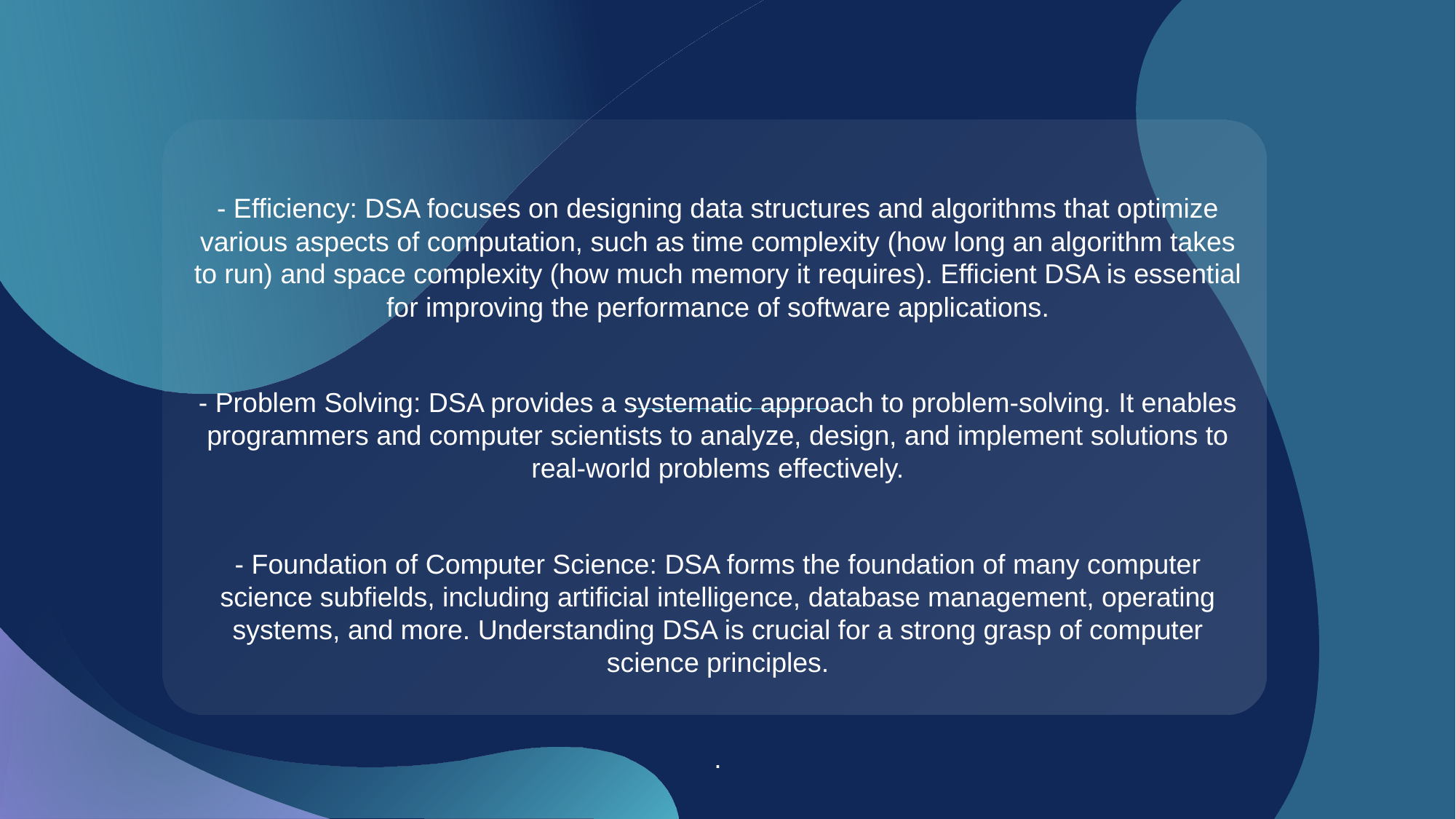

- Efficiency: DSA focuses on designing data structures and algorithms that optimize various aspects of computation, such as time complexity (how long an algorithm takes to run) and space complexity (how much memory it requires). Efficient DSA is essential for improving the performance of software applications.

- Problem Solving: DSA provides a systematic approach to problem-solving. It enables programmers and computer scientists to analyze, design, and implement solutions to real-world problems effectively.

- Foundation of Computer Science: DSA forms the foundation of many computer science subfields, including artificial intelligence, database management, operating systems, and more. Understanding DSA is crucial for a strong grasp of computer science principles.

.